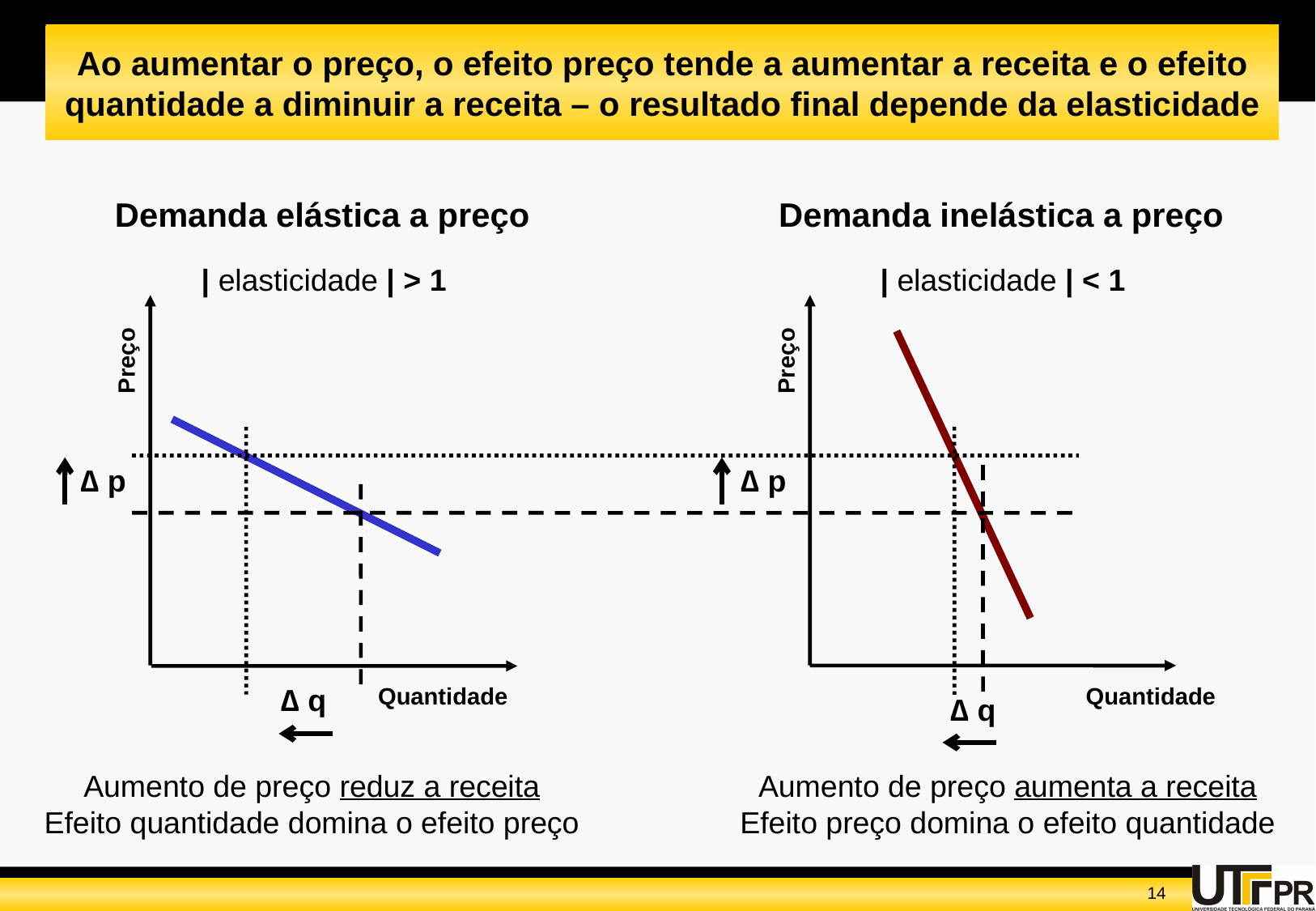

# Ao aumentar o preço, o efeito preço tende a aumentar a receita e o efeito quantidade a diminuir a receita – o resultado final depende da elasticidade
Demanda elástica a preço
Demanda inelástica a preço
| elasticidade | > 1
| elasticidade | < 1

Preço
Preço

∆ q

∆ q
∆ p

∆ p

Quantidade
Quantidade
Aumento de preço reduz a receita
Efeito quantidade domina o efeito preço
Aumento de preço aumenta a receita
Efeito preço domina o efeito quantidade
14